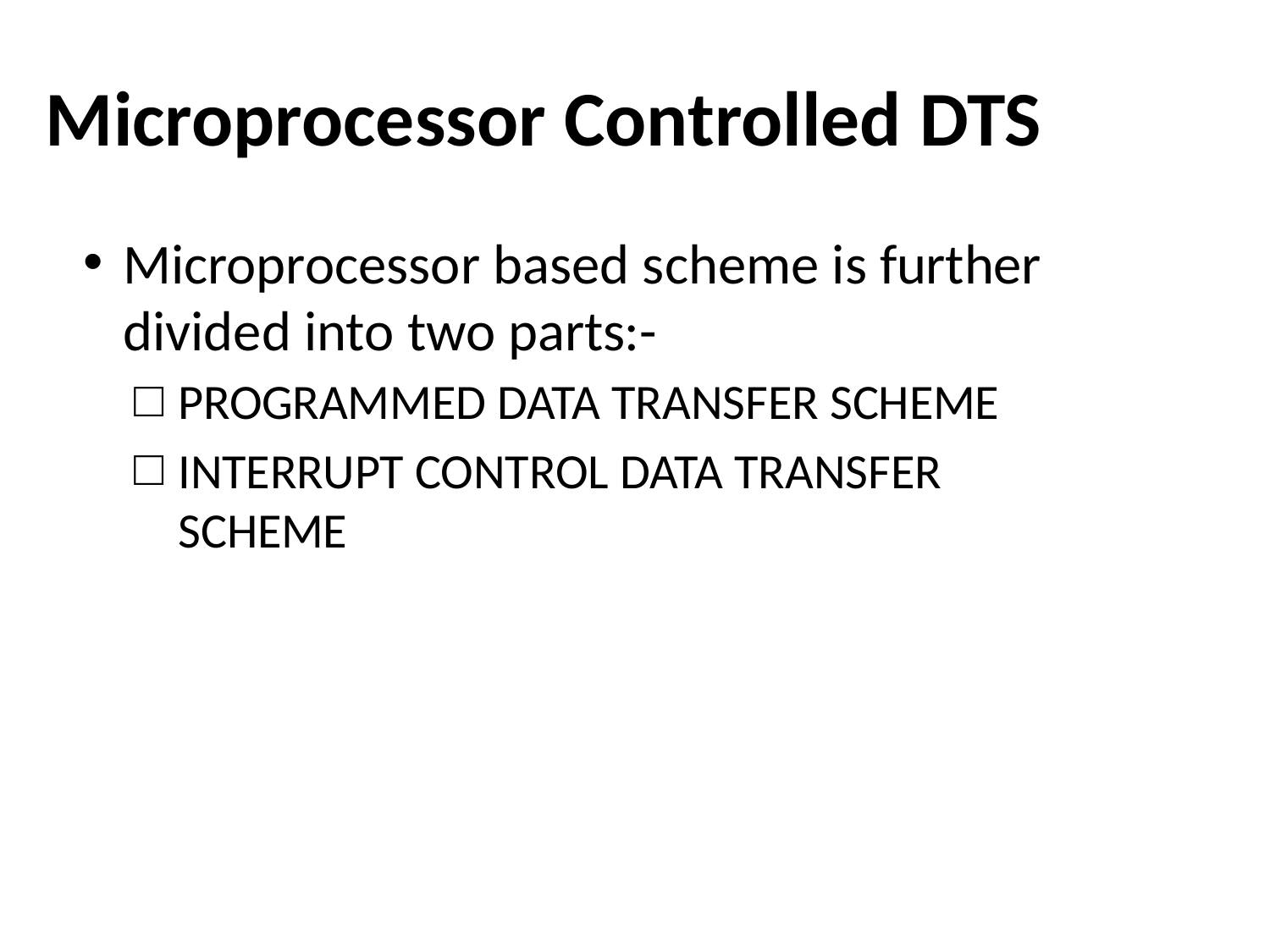

# Microprocessor Controlled DTS
Microprocessor based scheme is further divided into two parts:-
PROGRAMMED DATA TRANSFER SCHEME
INTERRUPT CONTROL DATA TRANSFER SCHEME